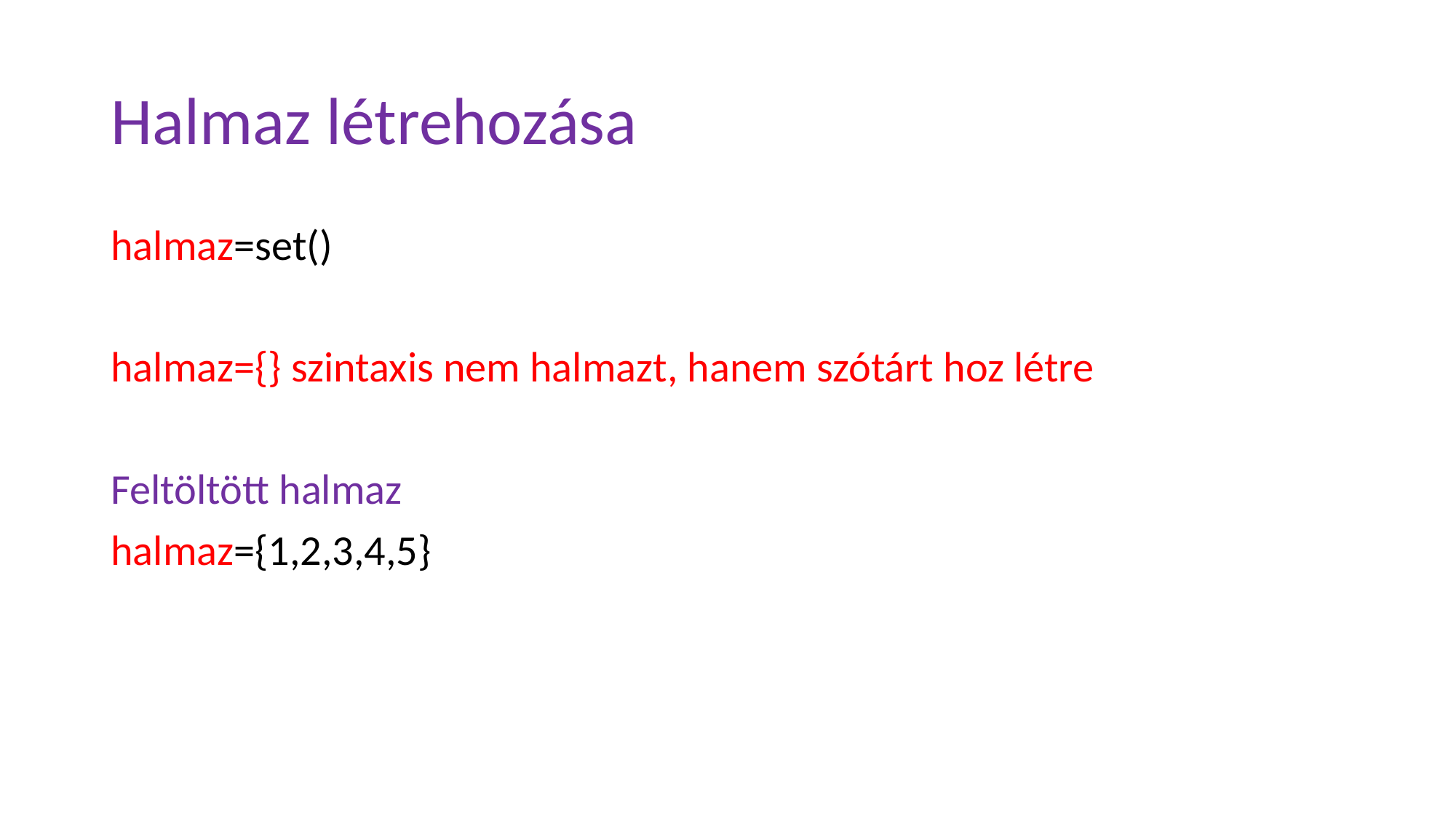

# Halmaz létrehozása
halmaz=set()

halmaz={} szintaxis nem halmazt, hanem szótárt hoz létre

Feltöltött halmaz
halmaz={1,2,3,4,5}